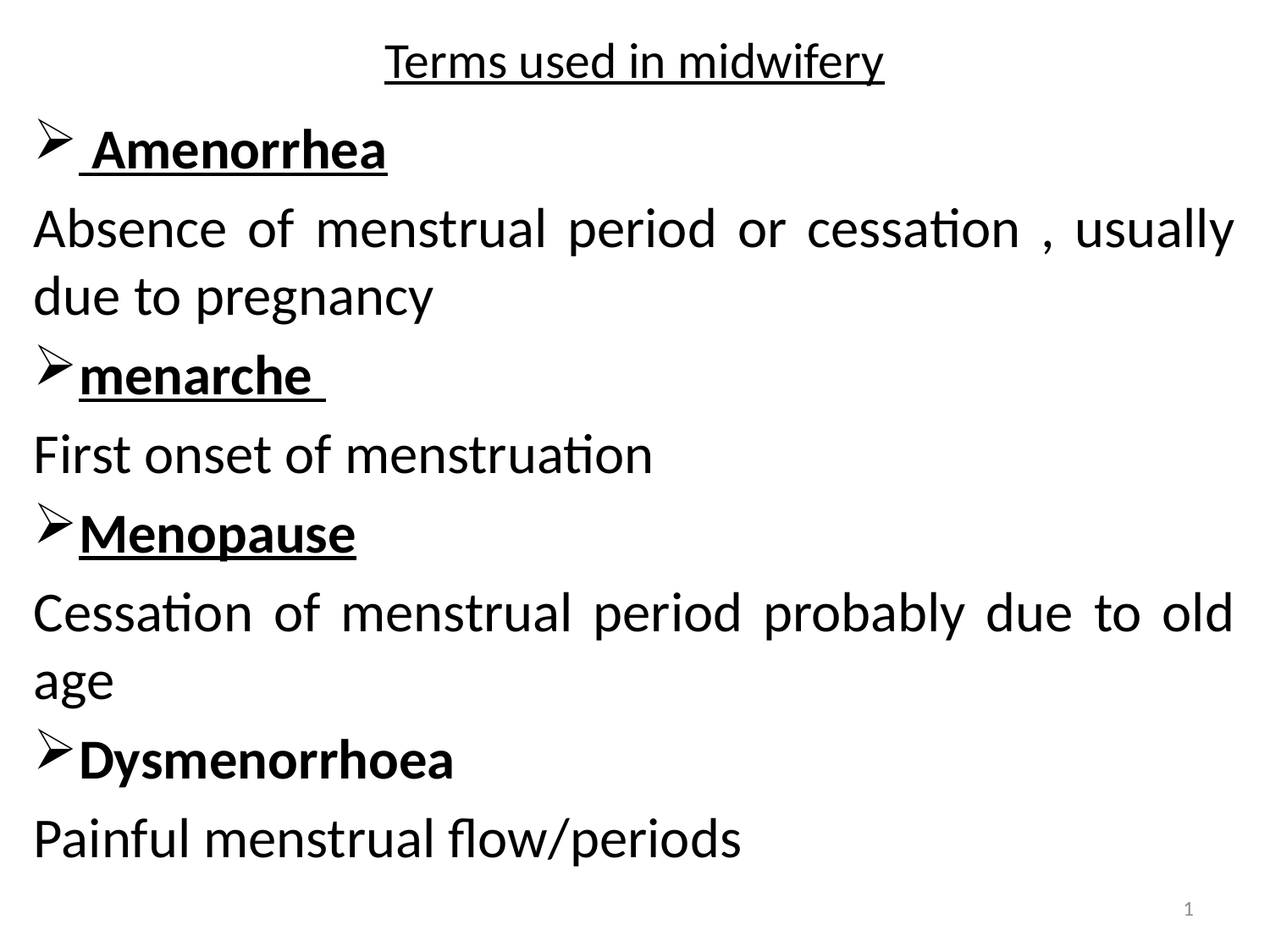

# Terms used in midwifery
 Amenorrhea
Absence of menstrual period or cessation , usually due to pregnancy
menarche
First onset of menstruation
Menopause
Cessation of menstrual period probably due to old age
Dysmenorrhoea
Painful menstrual flow/periods

1